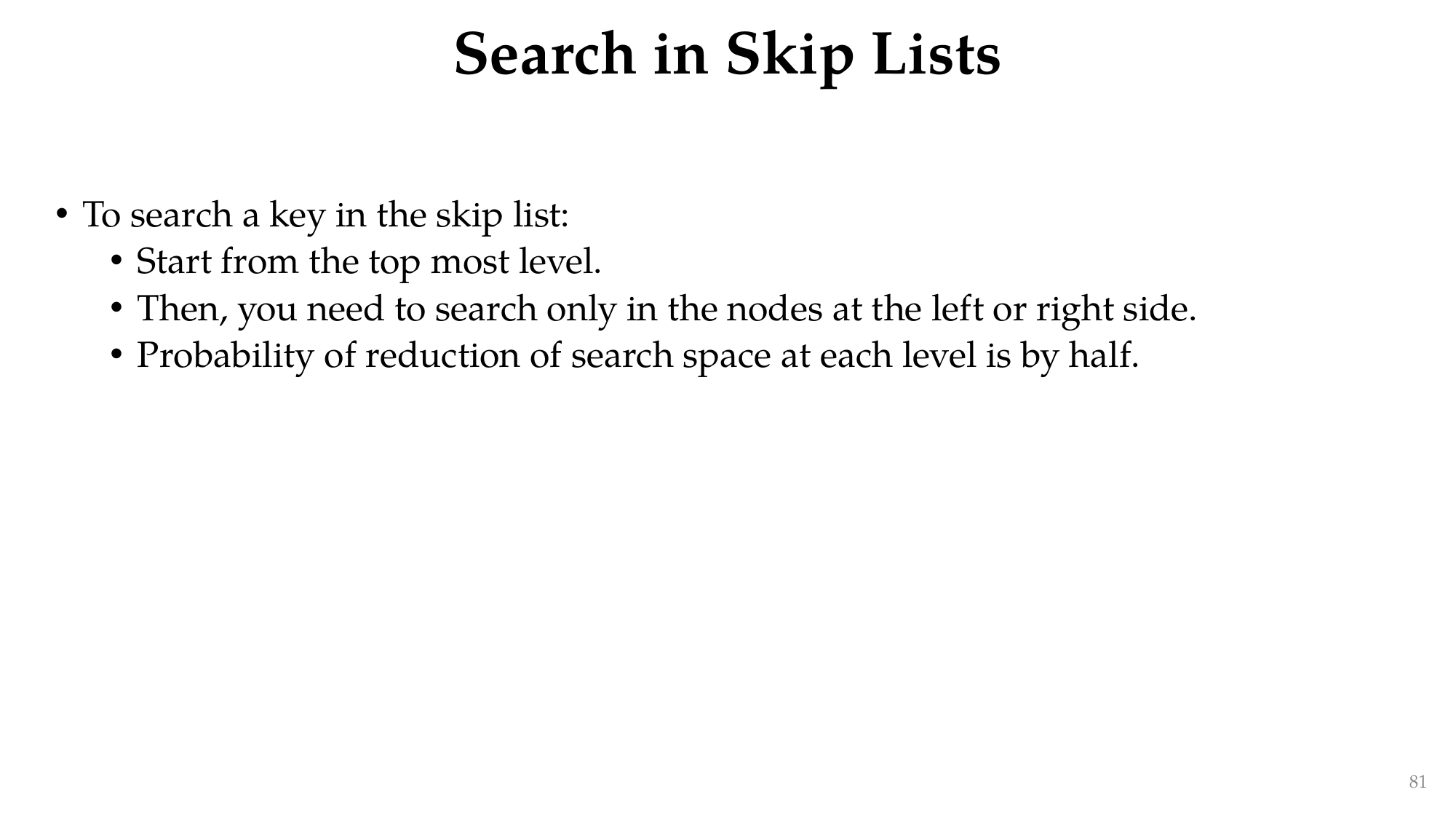

# Search in Skip Lists
To search a key in the skip list:
Start from the top most level.
Then, you need to search only in the nodes at the left or right side.
Probability of reduction of search space at each level is by half.
81